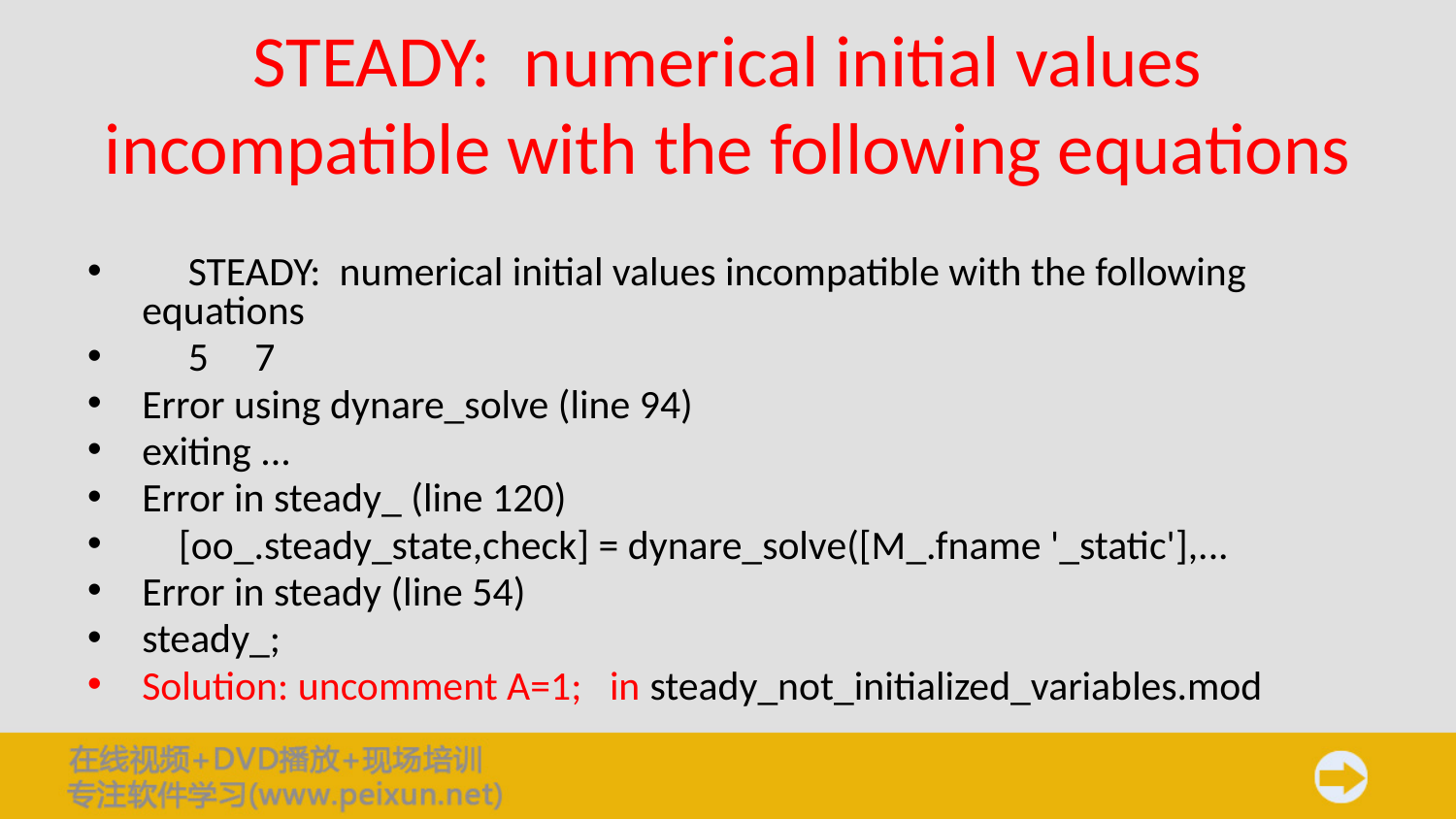

# STEADY:  numerical initial values incompatible with the following equations

     STEADY:  numerical initial values incompatible with the following equations
     5     7
Error using dynare_solve (line 94)
exiting ...
Error in steady_ (line 120)
    [oo_.steady_state,check] = dynare_solve([M_.fname '_static'],...
Error in steady (line 54)
steady_;
Solution: uncomment A=1;   in steady_not_initialized_variables.mod